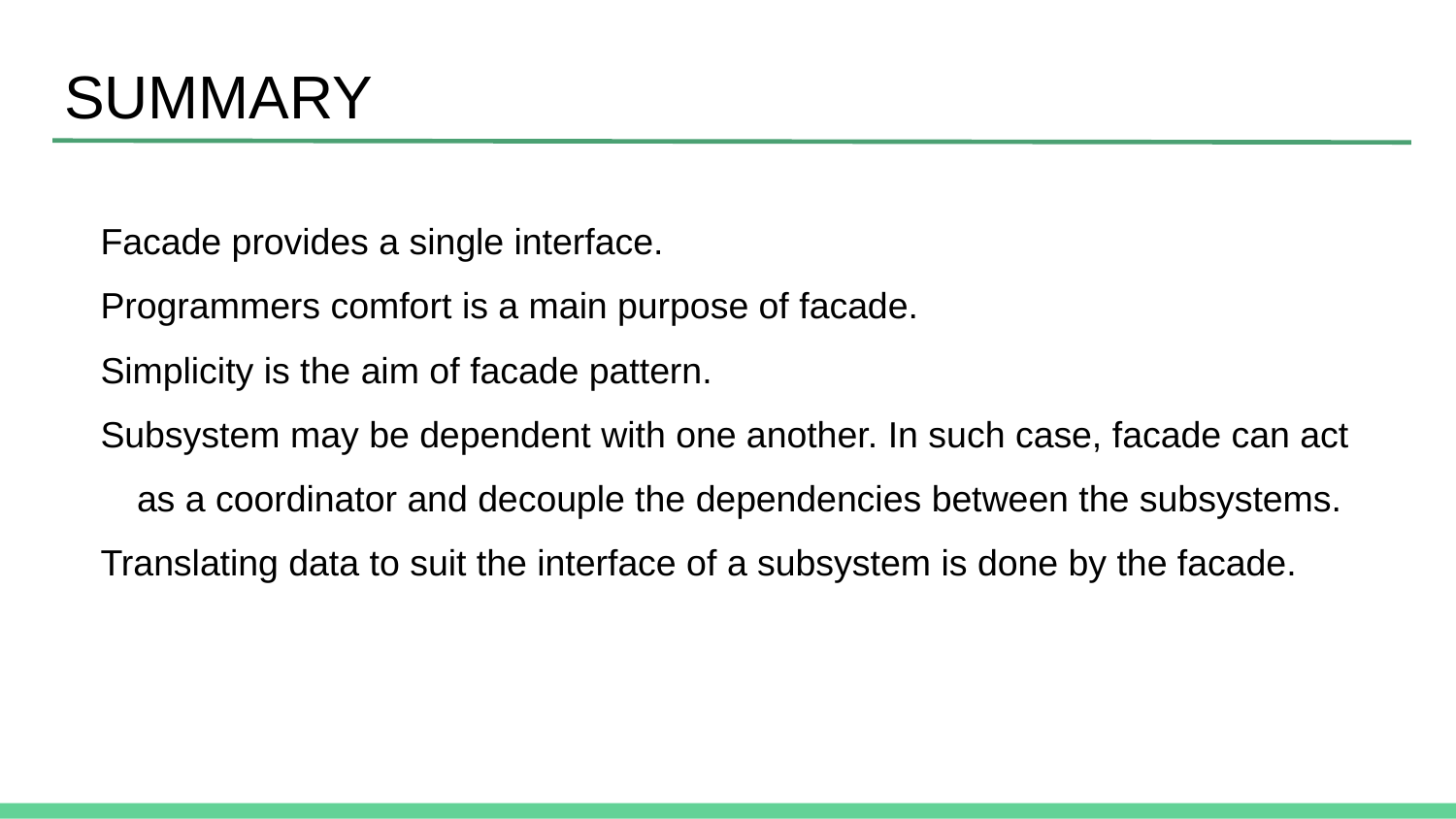

# SUMMARY

Facade provides a single interface.
Programmers comfort is a main purpose of facade.
Simplicity is the aim of facade pattern.
Subsystem may be dependent with one another. In such case, facade can act as a coordinator and decouple the dependencies between the subsystems.
Translating data to suit the interface of a subsystem is done by the facade.